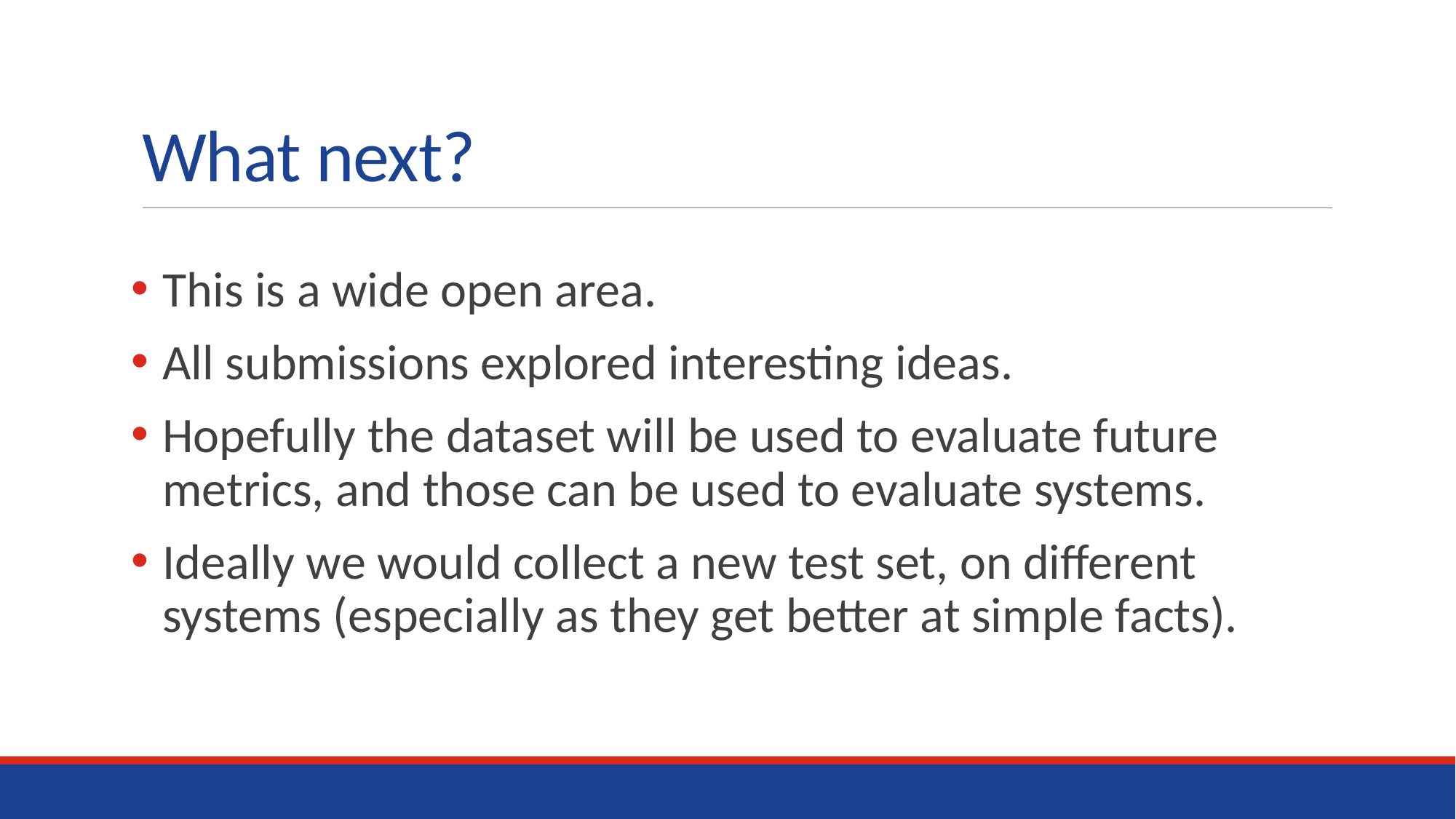

# What next?
This is a wide open area.
All submissions explored interesting ideas.
Hopefully the dataset will be used to evaluate future metrics, and those can be used to evaluate systems.
Ideally we would collect a new test set, on different systems (especially as they get better at simple facts).